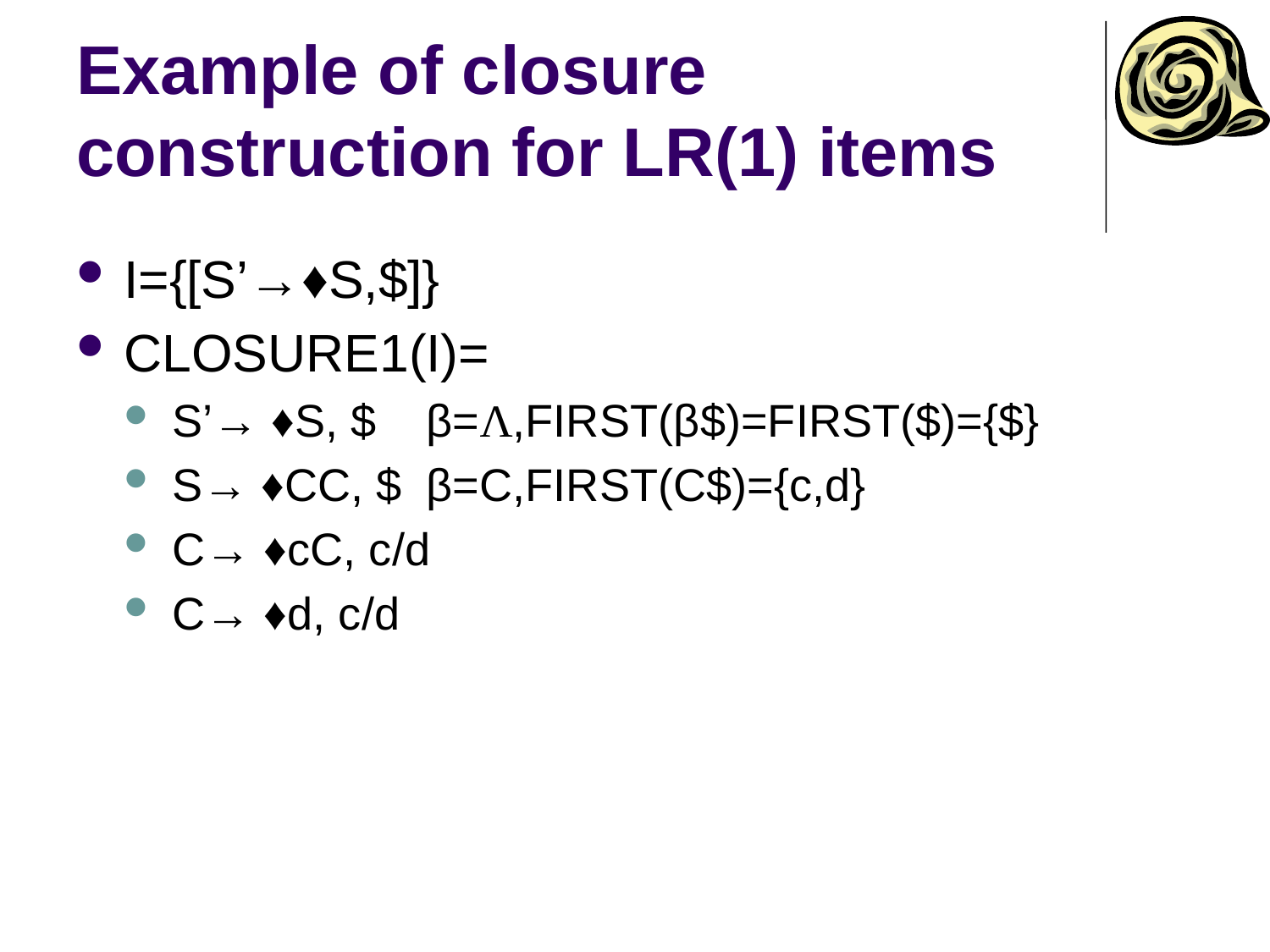

# Example of closure construction for LR(1) items
I={[S’→♦S,$]}
CLOSURE1(I)=
S’→ ♦S, $	β=Λ,FIRST(β$)=FIRST($)={$}
S→ ♦CC, $	β=C,FIRST(C$)={c,d}
C→ ♦cC, c/d
C→ ♦d, c/d